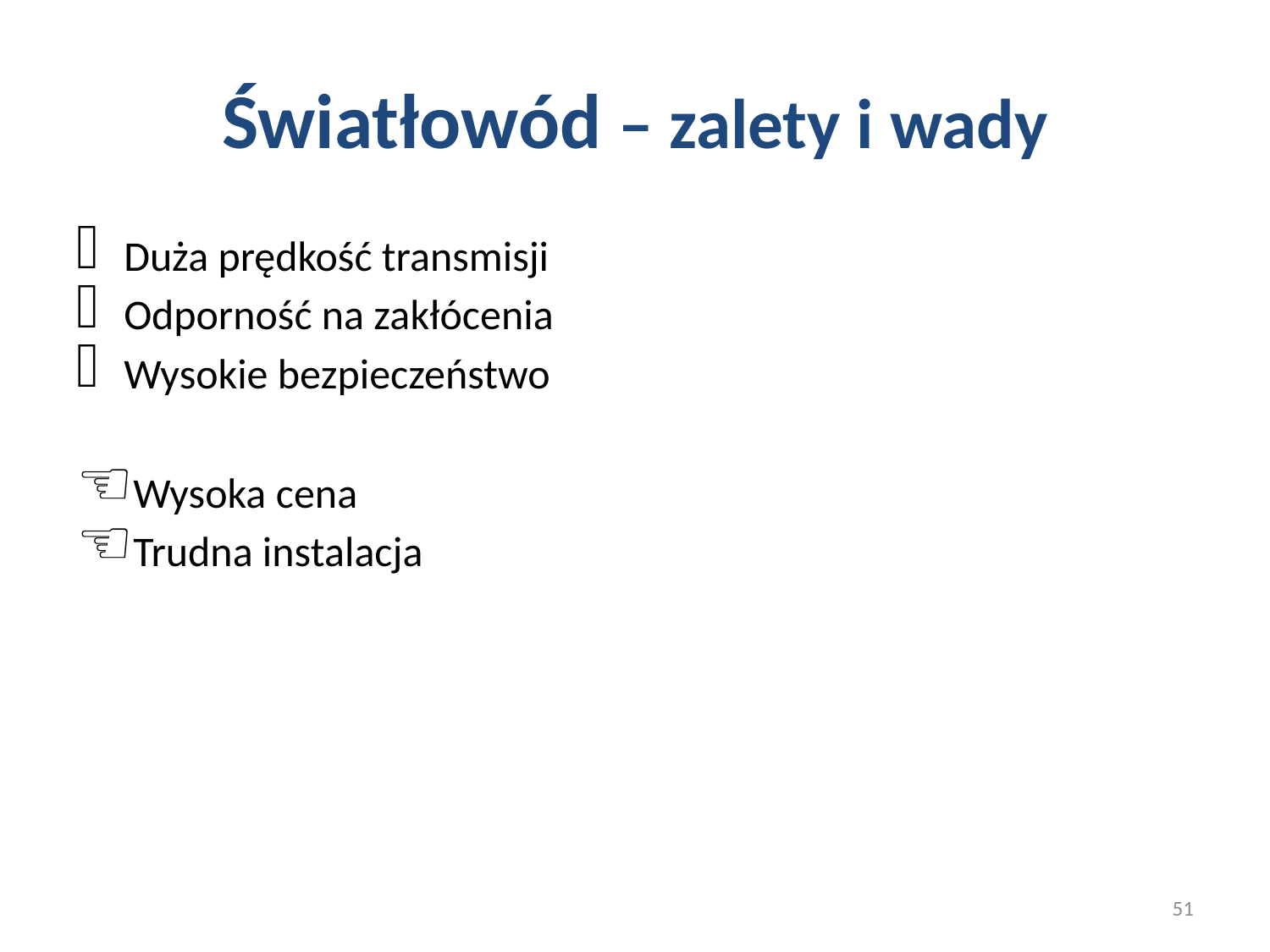

# Światłowód – zalety i wady

Duża prędkość transmisji
Odporność na zakłócenia
Wysokie bezpieczeństwo

Wysoka cena
Trudna instalacja

51